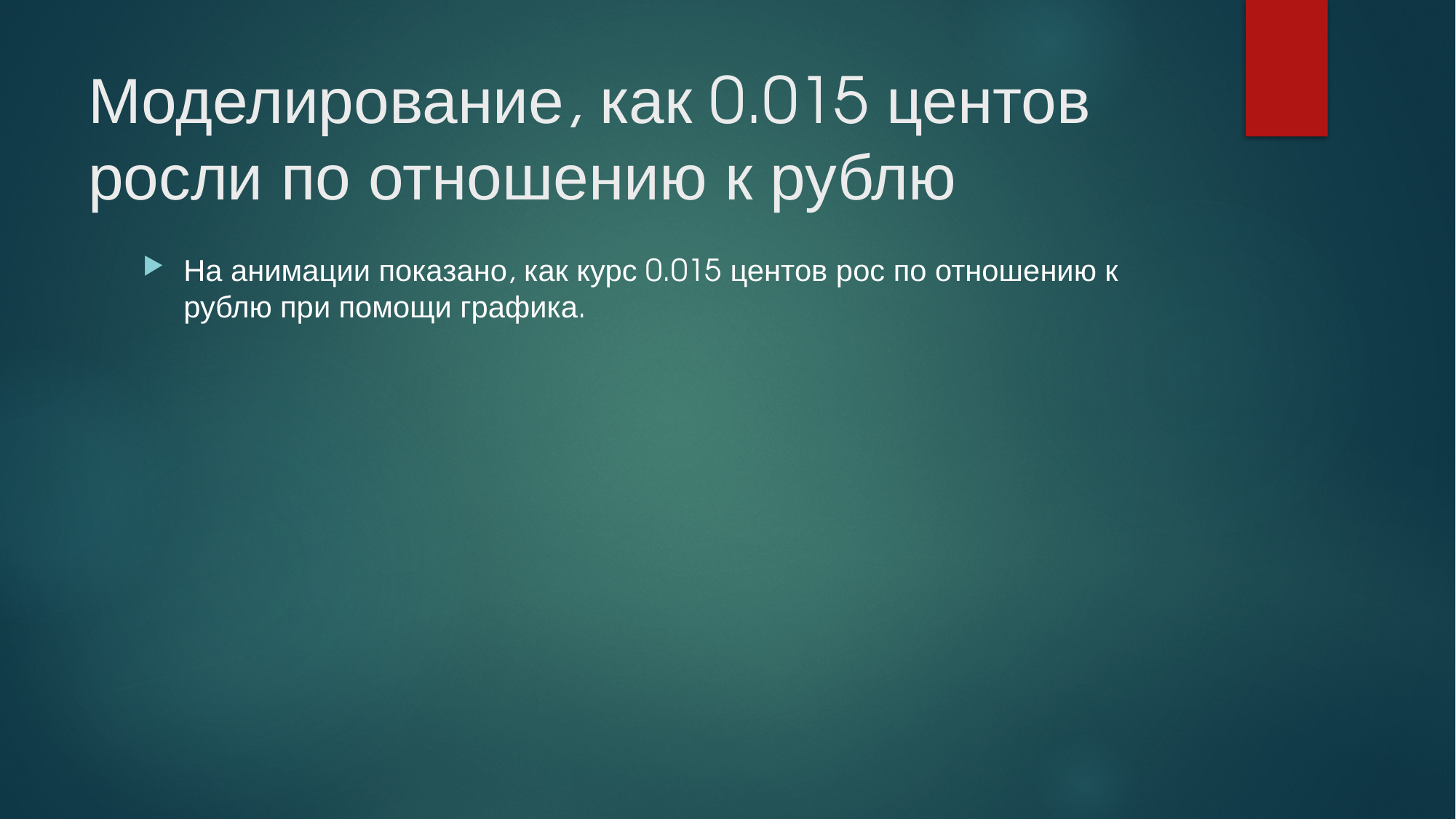

# Моделирование, как 0.015 центов росли по отношению к рублю
На анимации показано, как курс 0.015 центов рос по отношению к рублю при помощи графика.